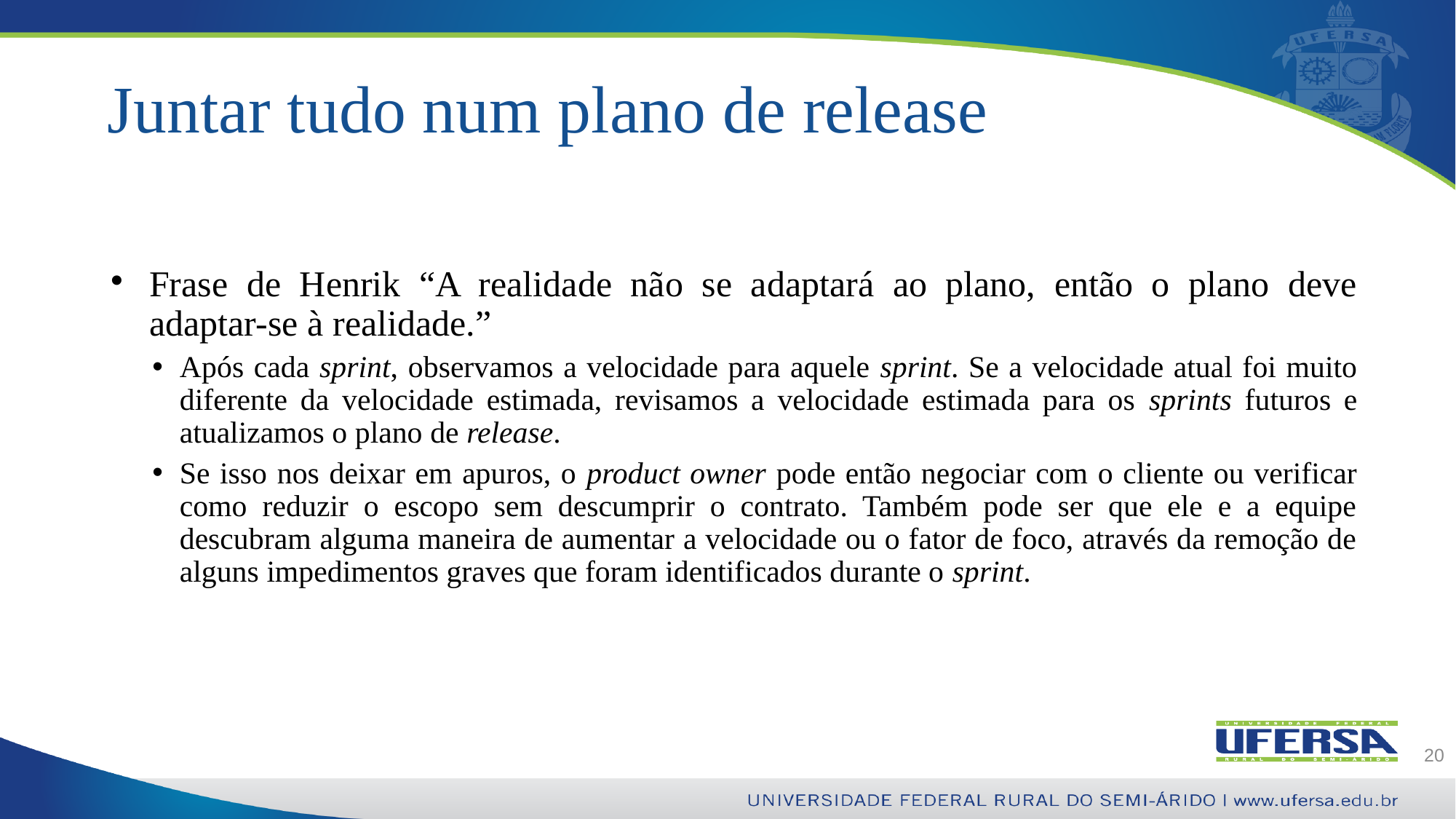

# Juntar tudo num plano de release
Frase de Henrik “A realidade não se adaptará ao plano, então o plano deve adaptar-se à realidade.”
Após cada sprint, observamos a velocidade para aquele sprint. Se a velocidade atual foi muito diferente da velocidade estimada, revisamos a velocidade estimada para os sprints futuros e atualizamos o plano de release.
Se isso nos deixar em apuros, o product owner pode então negociar com o cliente ou verificar como reduzir o escopo sem descumprir o contrato. Também pode ser que ele e a equipe descubram alguma maneira de aumentar a velocidade ou o fator de foco, através da remoção de alguns impedimentos graves que foram identificados durante o sprint.
20